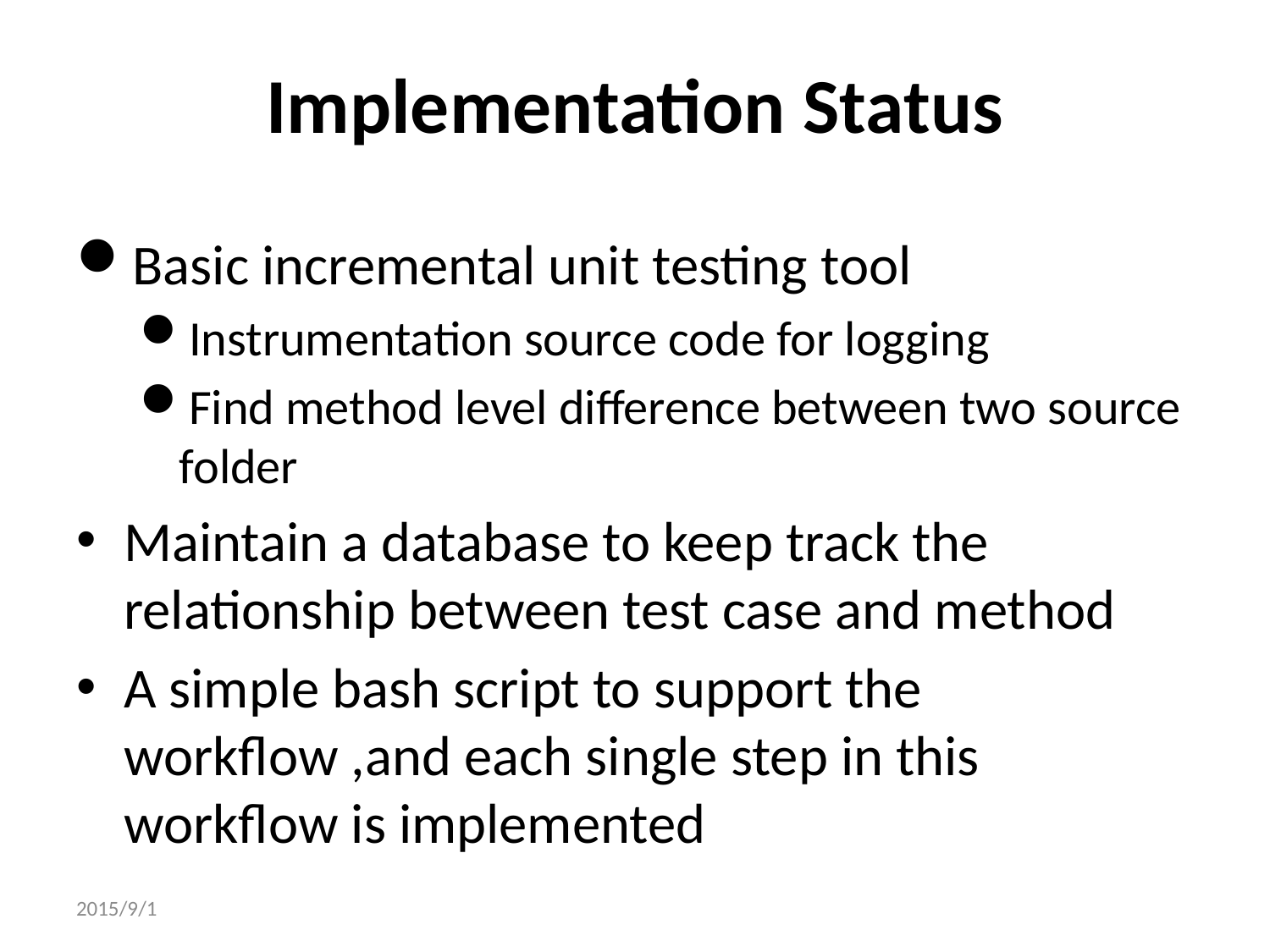

# Implementation Status
Basic incremental unit testing tool
Instrumentation source code for logging
Find method level difference between two source folder
Maintain a database to keep track the relationship between test case and method
A simple bash script to support the workflow ,and each single step in this workflow is implemented
2015/9/1